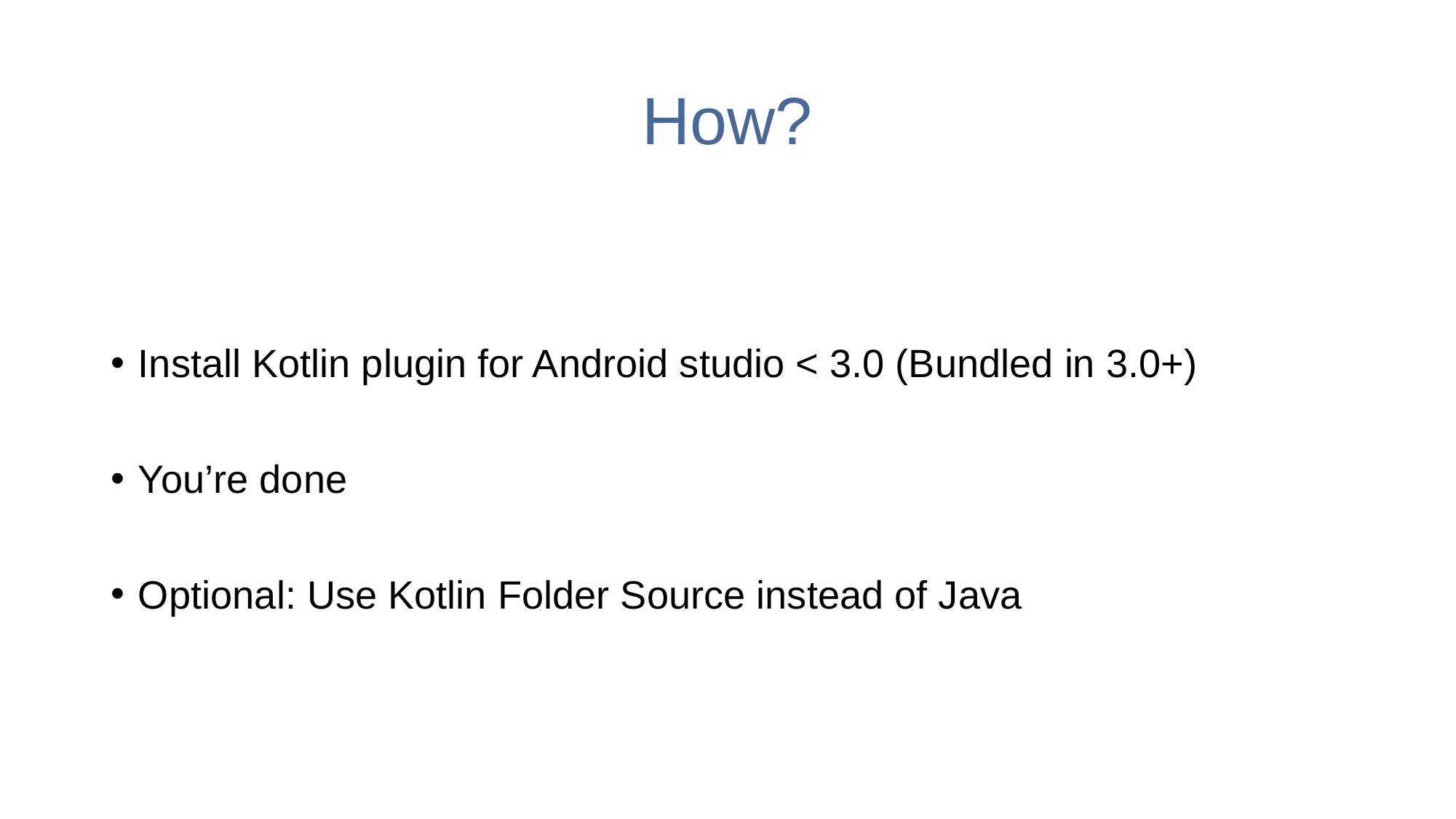

# How?

Install Kotlin plugin for Android studio < 3.0 (Bundled in 3.0+)

You’re done

Optional: Use Kotlin Folder Source instead of Java